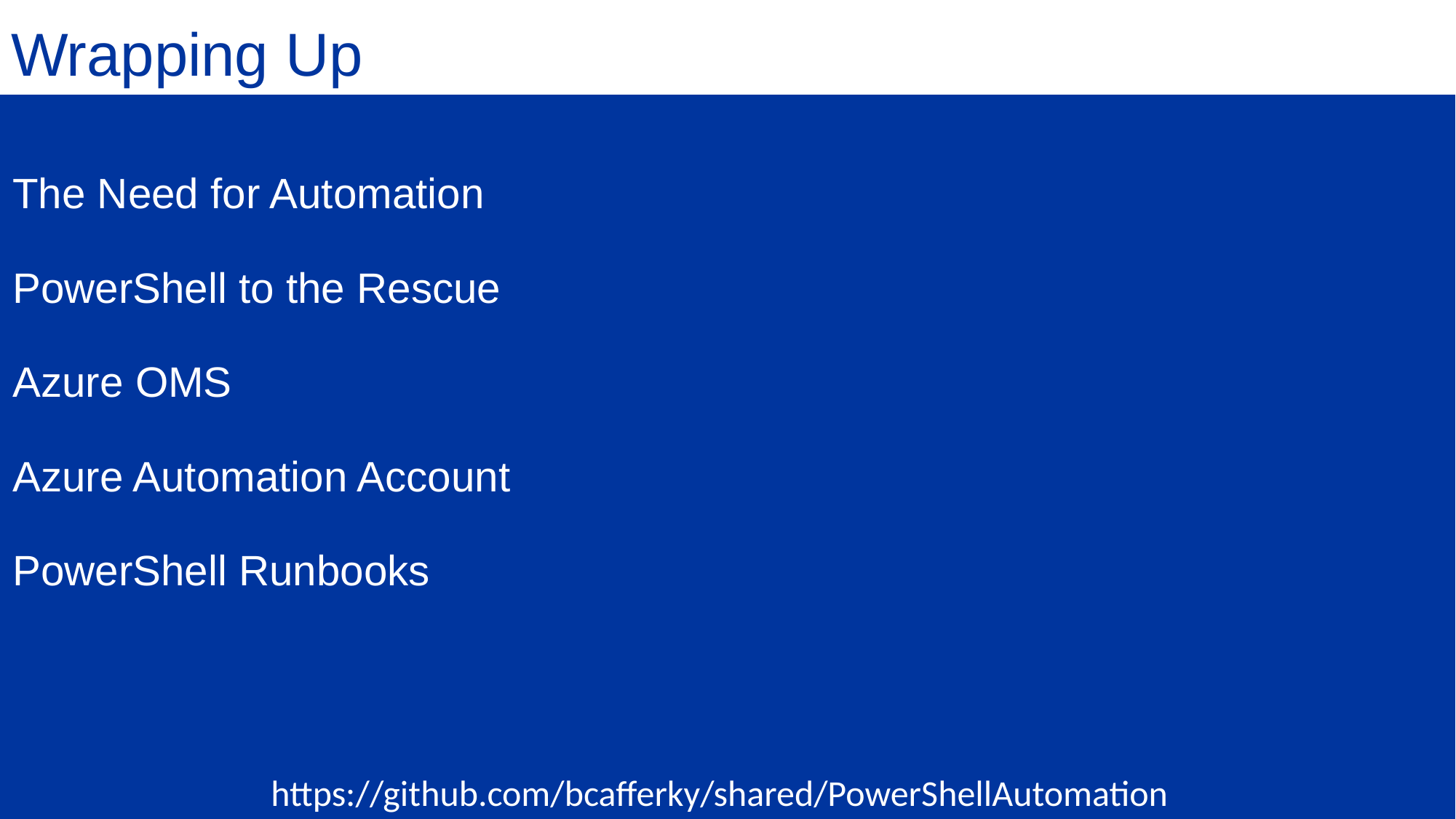

Wrapping Up

The Need for Automation
PowerShell to the Rescue
Azure OMS
Azure Automation Account
PowerShell Runbooks

https://github.com/bcafferky/shared/PowerShellAutomation